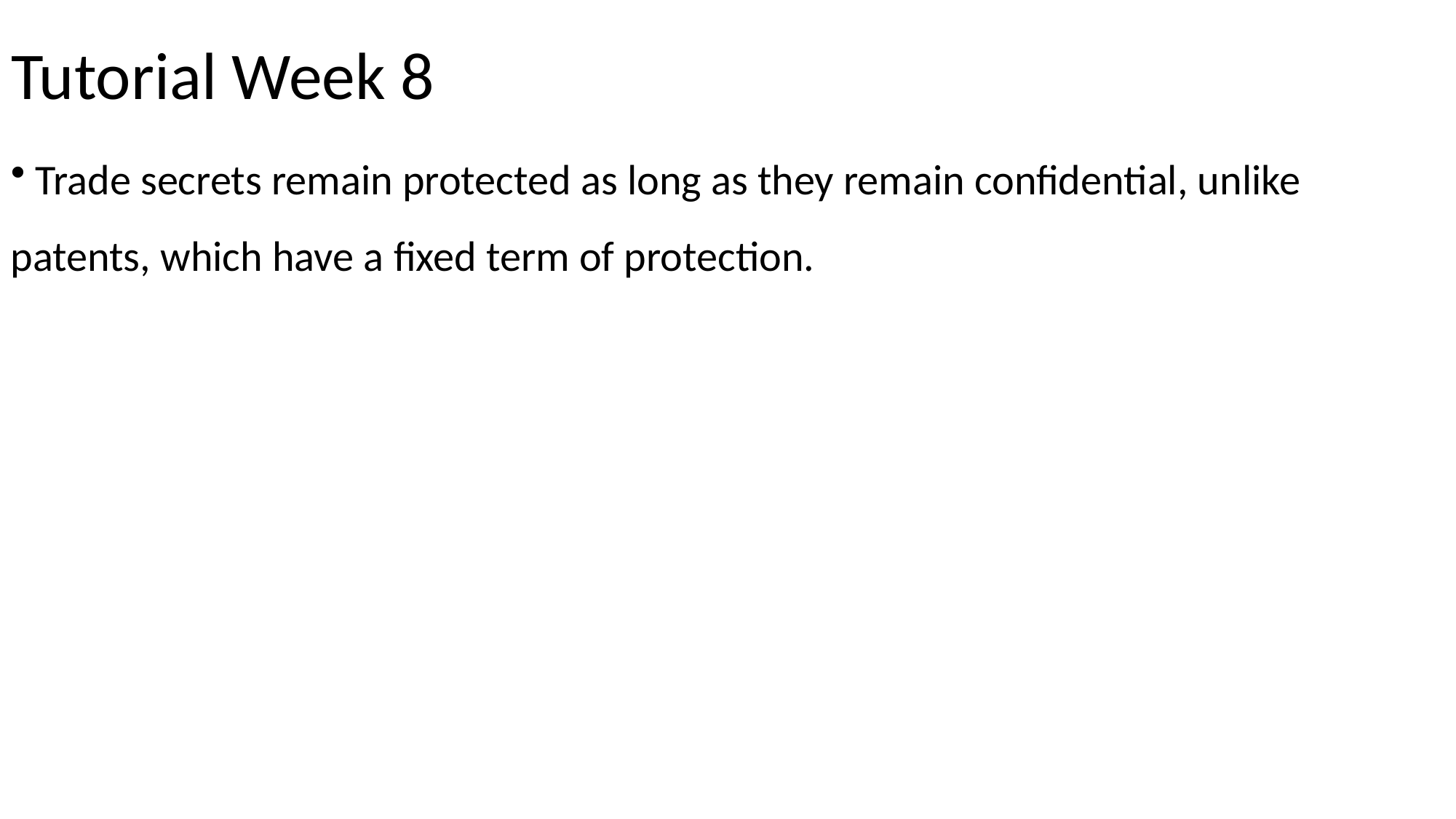

# Tutorial Week 8
 Trade secrets remain protected as long as they remain confidential, unlike patents, which have a fixed term of protection.